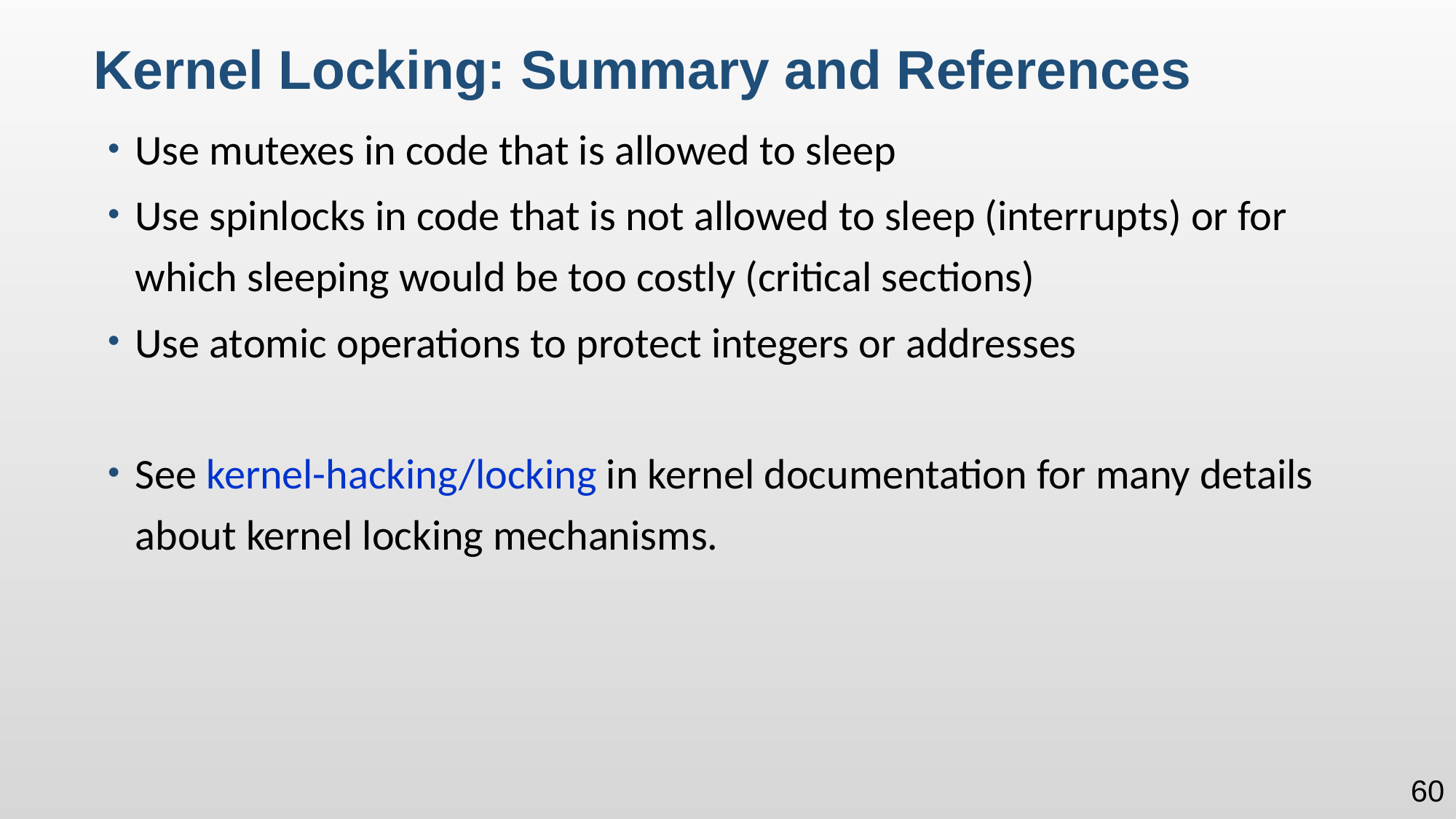

Kernel Locking: Summary and References
Use mutexes in code that is allowed to sleep
Use spinlocks in code that is not allowed to sleep (interrupts) or for which sleeping would be too costly (critical sections)
Use atomic operations to protect integers or addresses

See kernel-hacking/locking in kernel documentation for many details about kernel locking mechanisms.
60